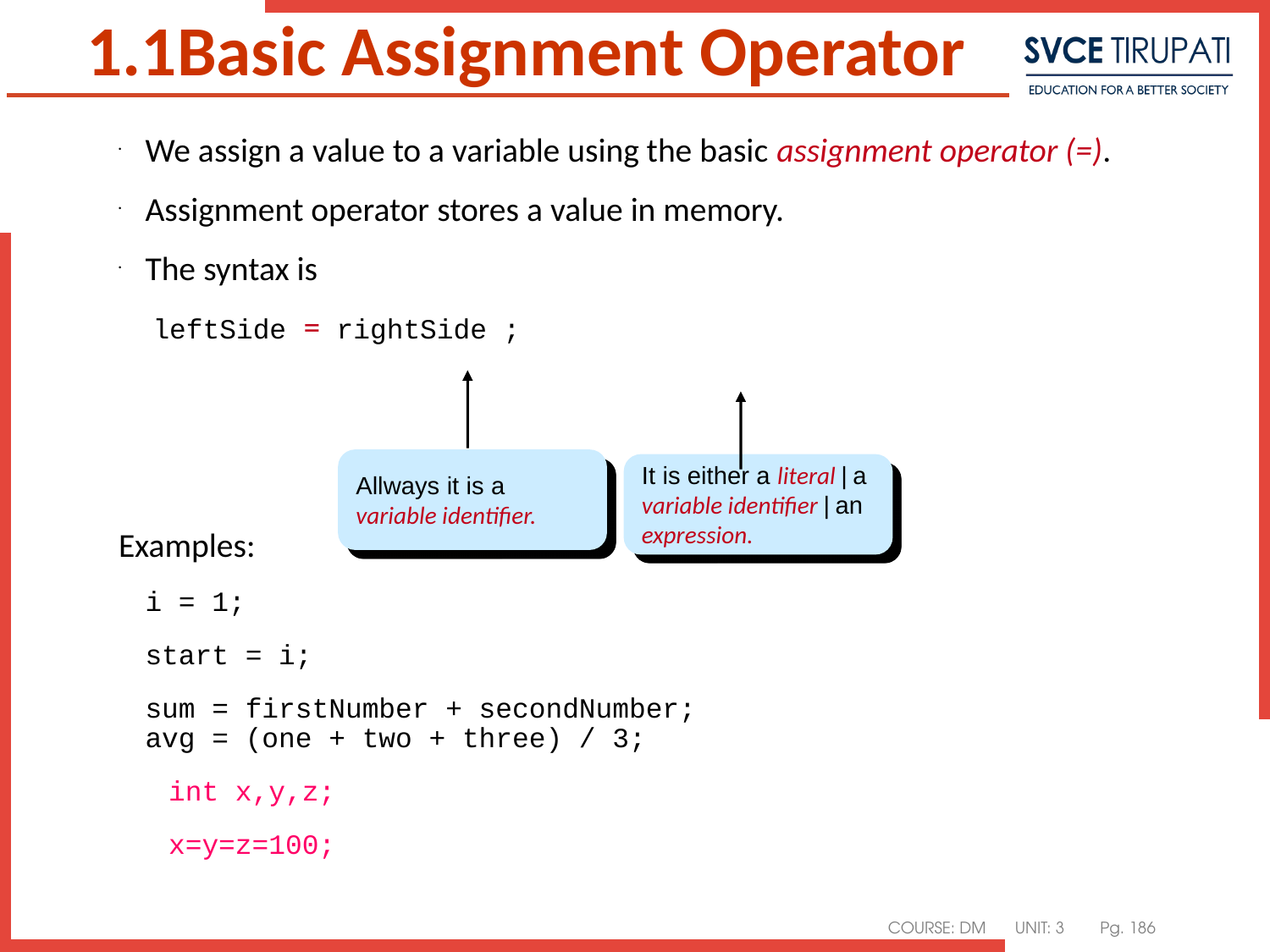

# 1.1Basic Assignment Operator
We assign a value to a variable using the basic assignment operator (=).
Assignment operator stores a value in memory.
The syntax is
			 leftSide = rightSide ;

Examples:
		i = 1;
		start = i;
		sum = firstNumber + secondNumber;
	avg = (one + two + three) / 3;
   int x,y,z;
   x=y=z=100;

Allways it is a variable identifier.

It is either a literal | a variable identifier | an expression.